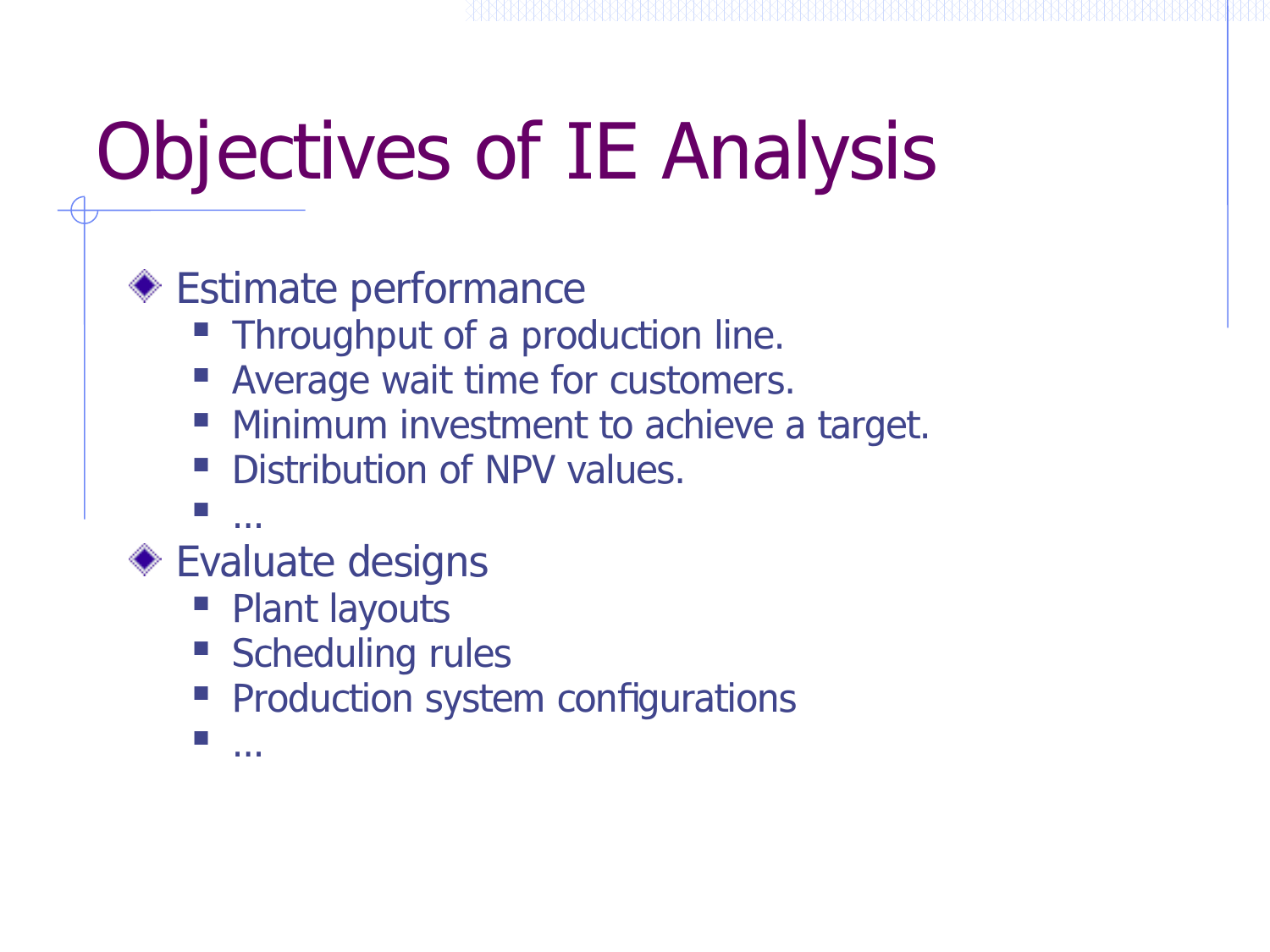

# Objectives of IE Analysis
Estimate performance
Throughput of a production line.
Average wait time for customers.
Minimum investment to achieve a target.
Distribution of NPV values.
…
Evaluate designs
Plant layouts
Scheduling rules
Production system configurations
…